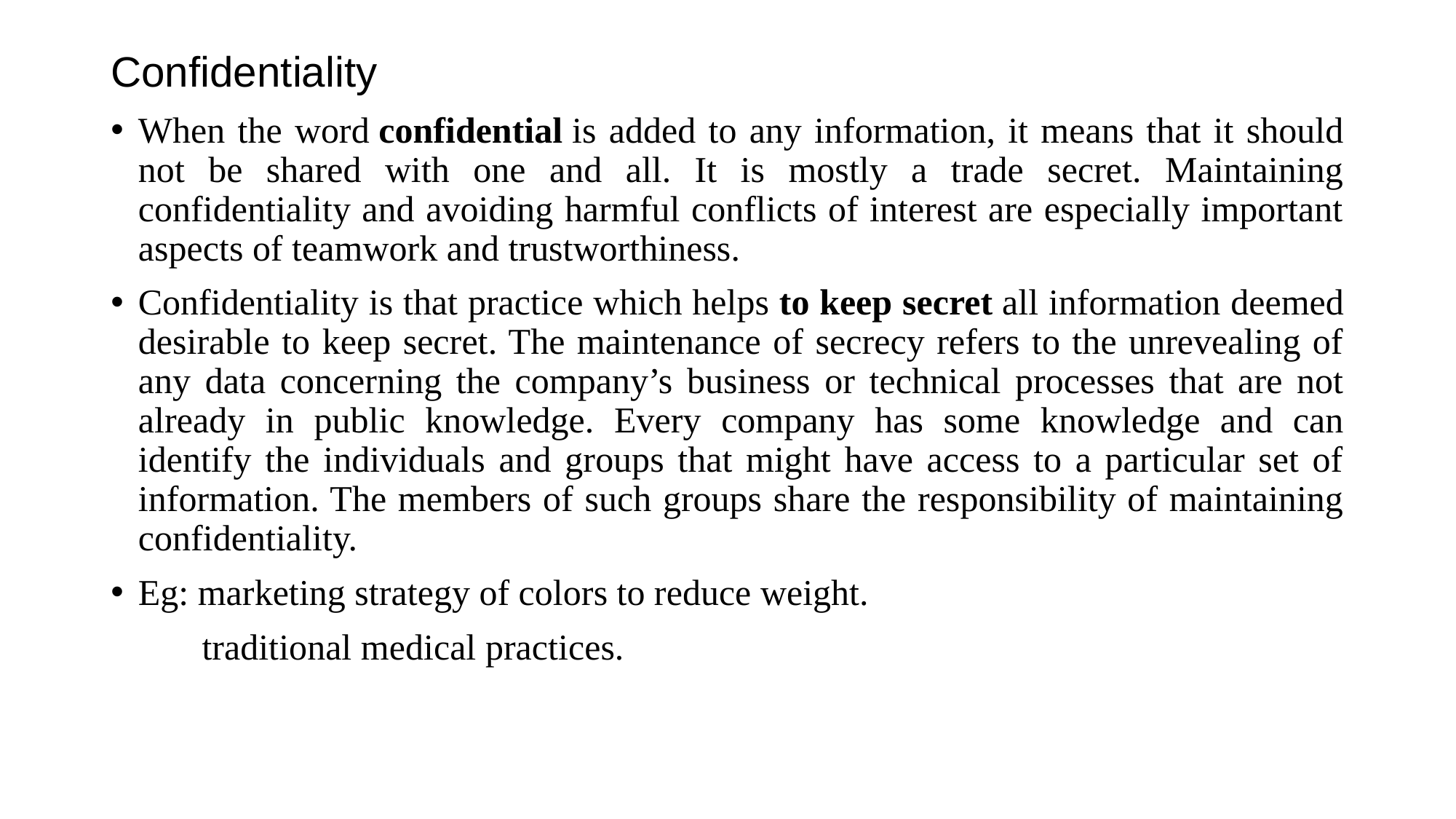

Confidentiality
When the word confidential is added to any information, it means that it should not be shared with one and all. It is mostly a trade secret. Maintaining confidentiality and avoiding harmful conflicts of interest are especially important aspects of teamwork and trustworthiness.
Confidentiality is that practice which helps to keep secret all information deemed desirable to keep secret. The maintenance of secrecy refers to the unrevealing of any data concerning the company’s business or technical processes that are not already in public knowledge. Every company has some knowledge and can identify the individuals and groups that might have access to a particular set of information. The members of such groups share the responsibility of maintaining confidentiality.
Eg: marketing strategy of colors to reduce weight.
          traditional medical practices.